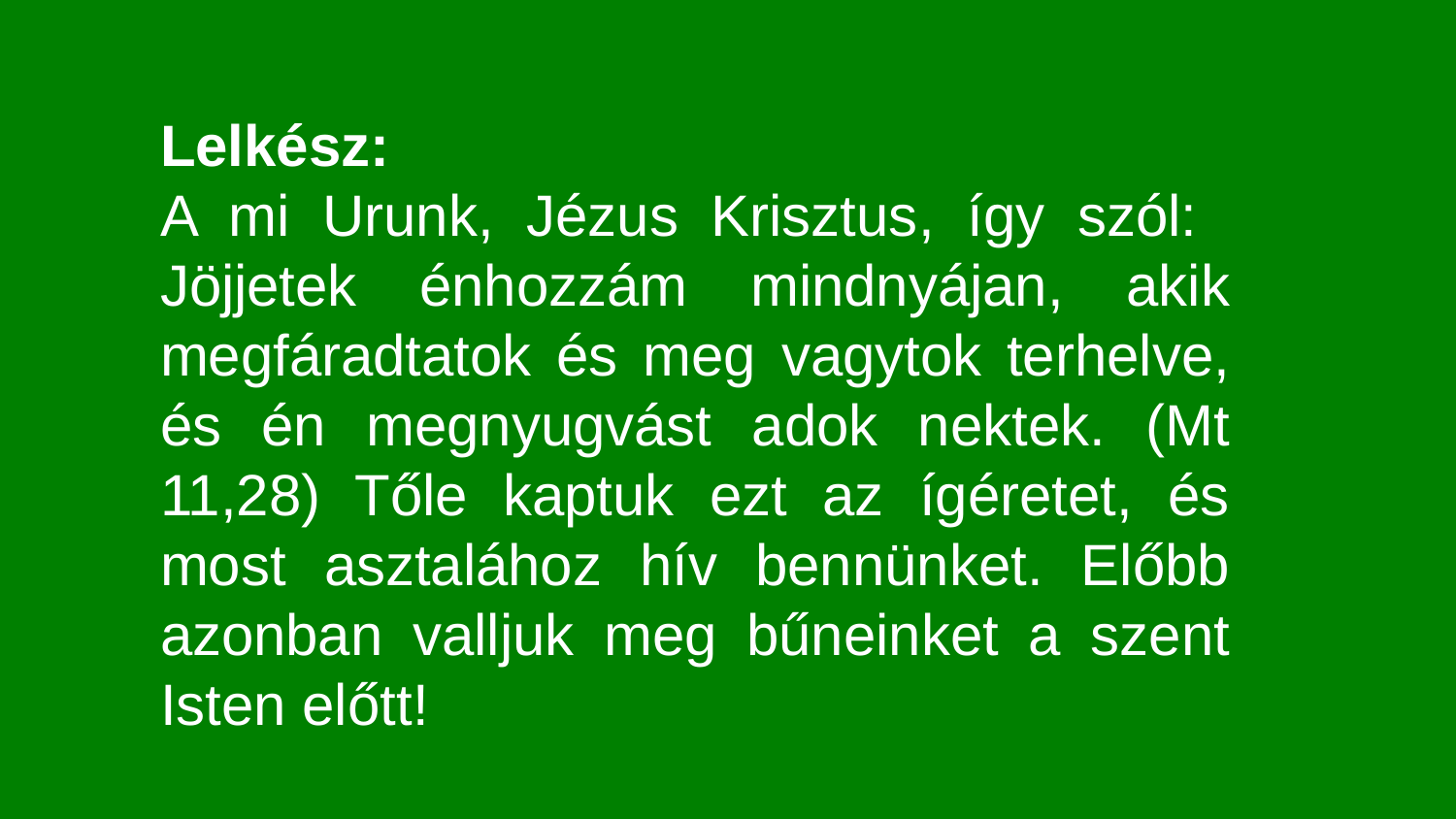

Lelkész:
A mi Urunk, Jézus Krisztus, így szól:
Jöjjetek énhozzám mindnyájan, akik megfáradtatok és meg vagytok terhelve, és én megnyugvást adok nektek. (Mt 11,28) Tőle kaptuk ezt az ígéretet, és most asztalához hív bennünket. Előbb azonban valljuk meg bűneinket a szent Isten előtt!